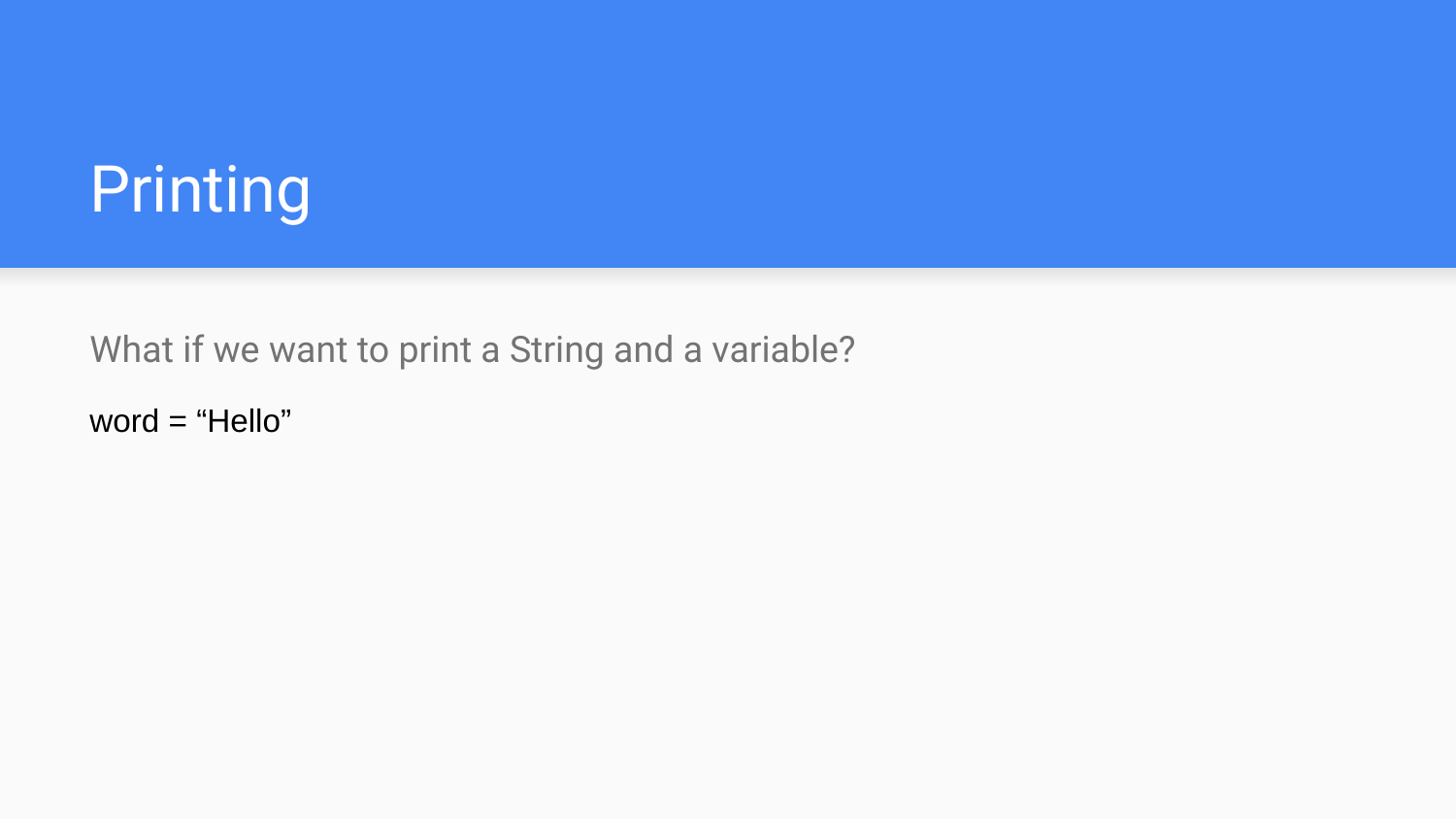

# Printing
What if we want to print a String and a variable?
word = “Hello”